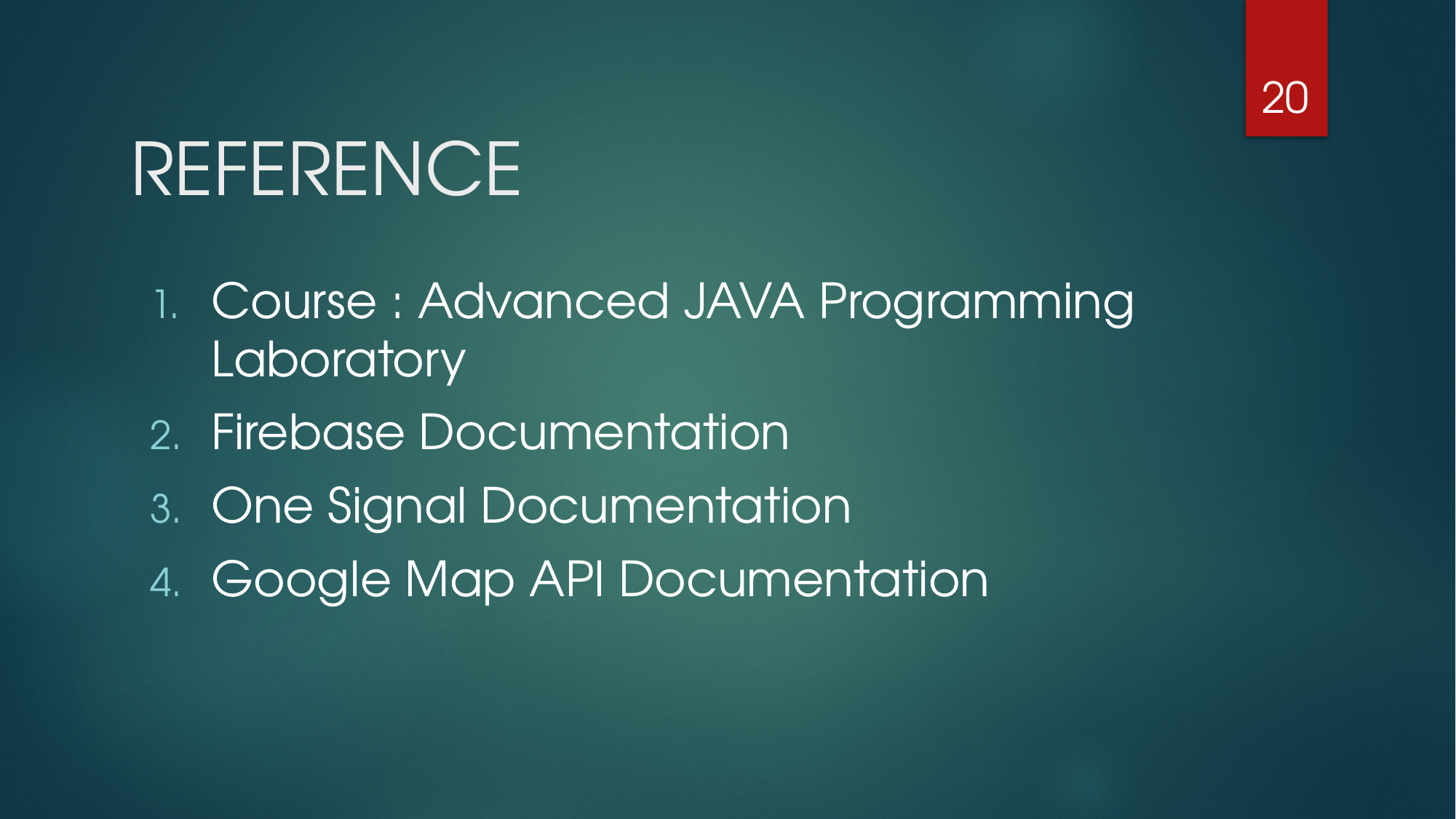

20
# REFERENCE
Course : Advanced JAVA Programming Laboratory
Firebase Documentation
One Signal Documentation
Google Map API Documentation